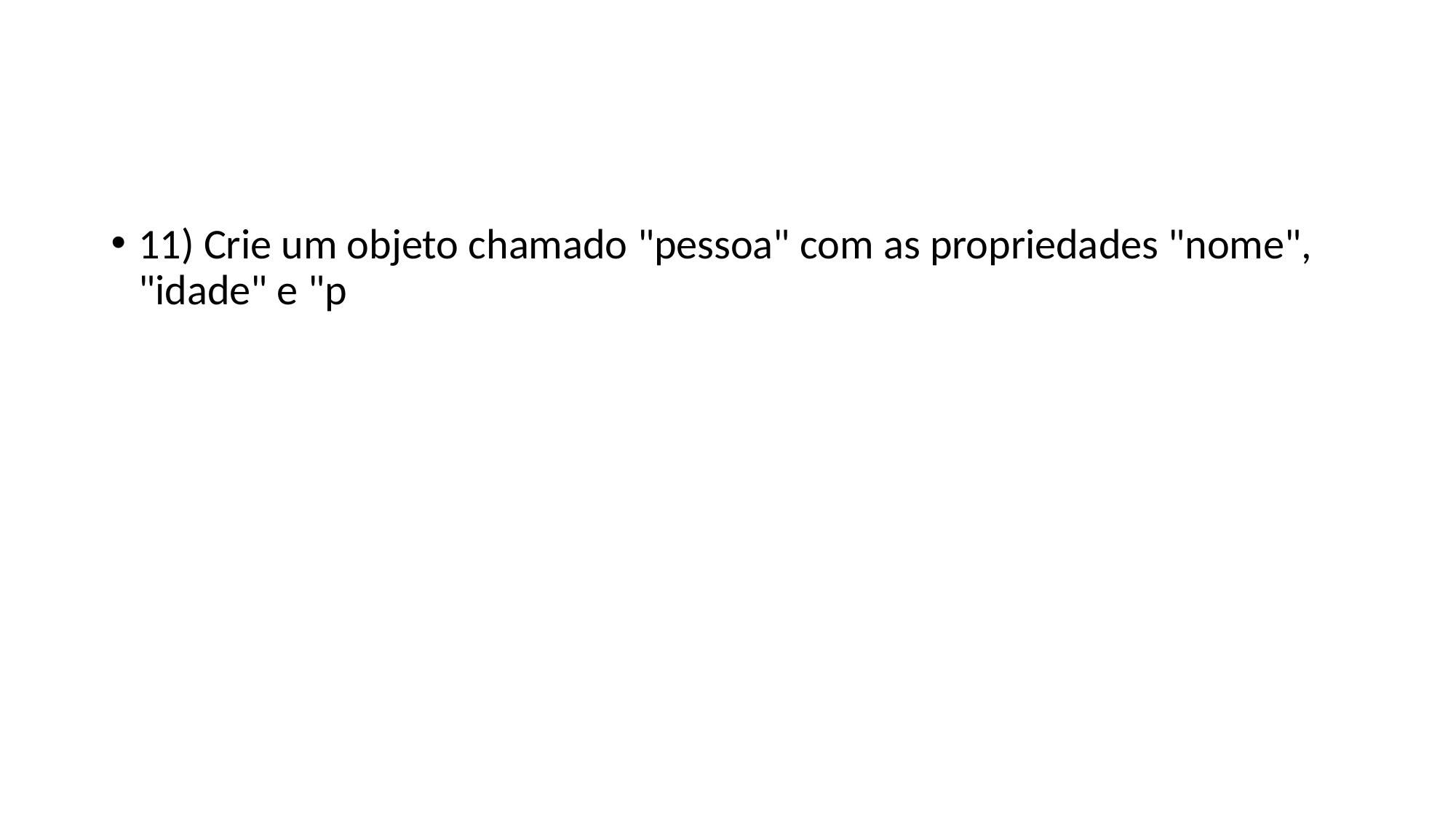

#
11) Crie um objeto chamado "pessoa" com as propriedades "nome", "idade" e "p